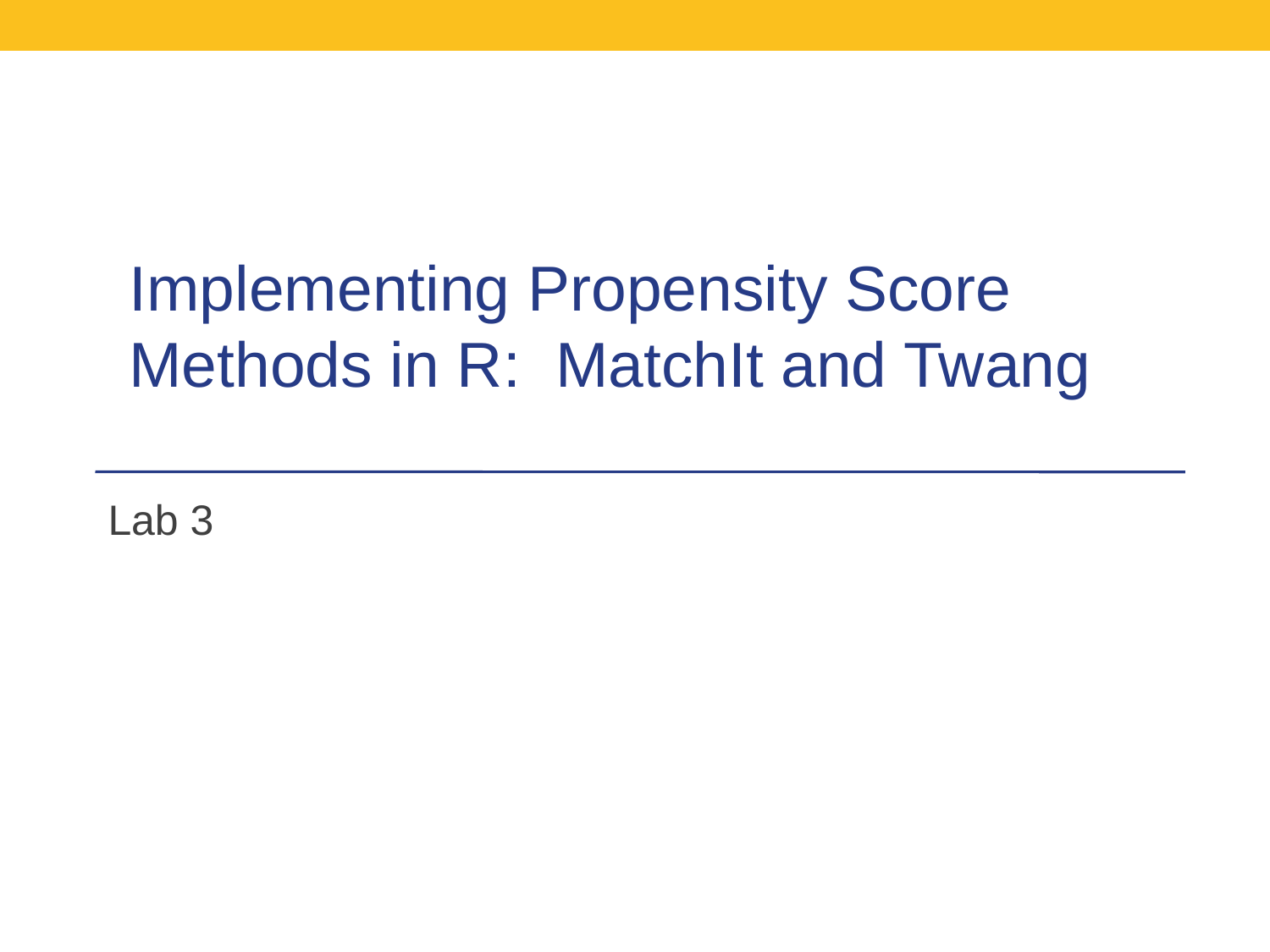

Implementing Propensity Score Methods in R:  MatchIt and Twang
Lab 3